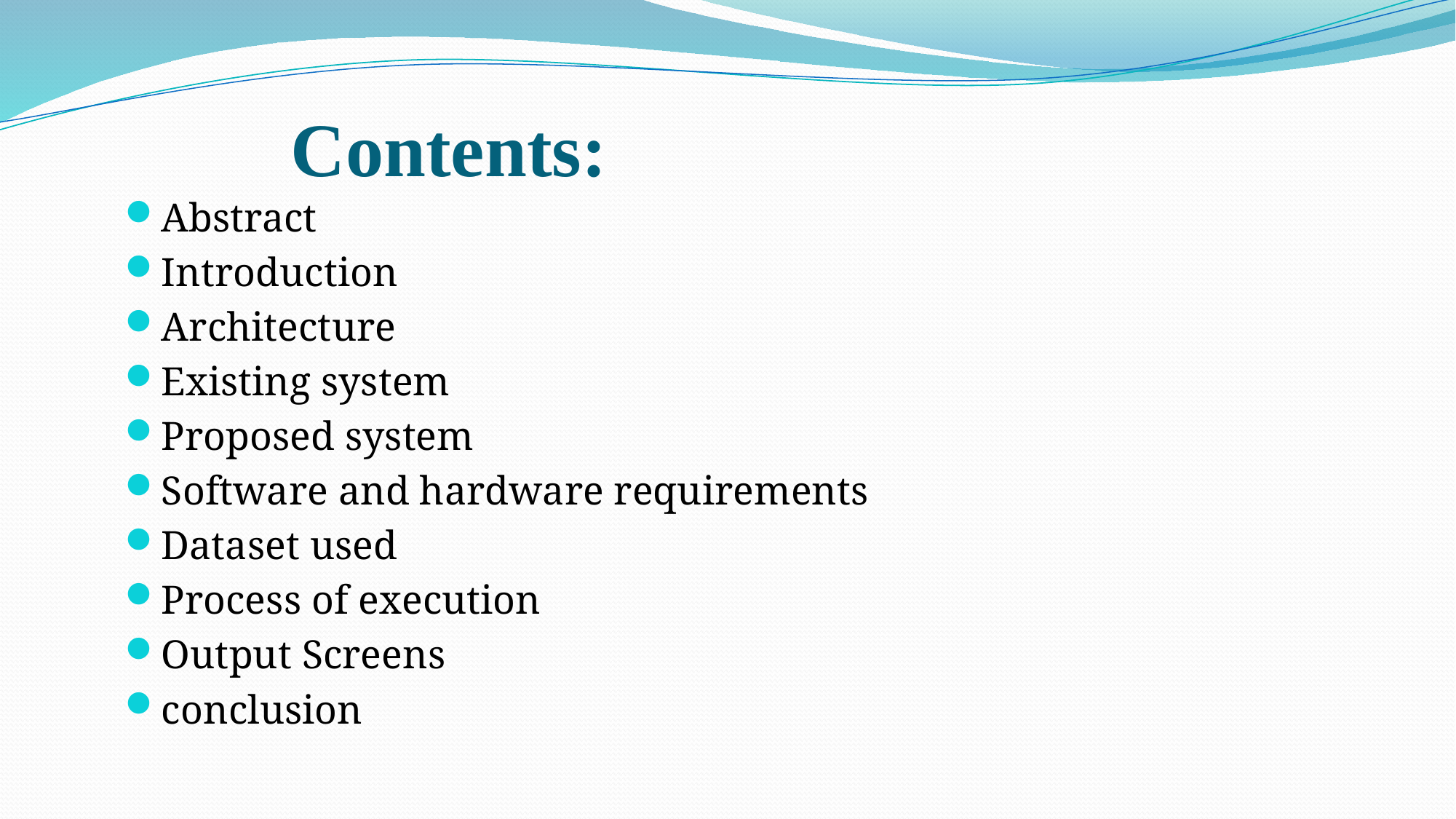

# Contents:
Abstract
Introduction
Architecture
Existing system
Proposed system
Software and hardware requirements
Dataset used
Process of execution
Output Screens
conclusion